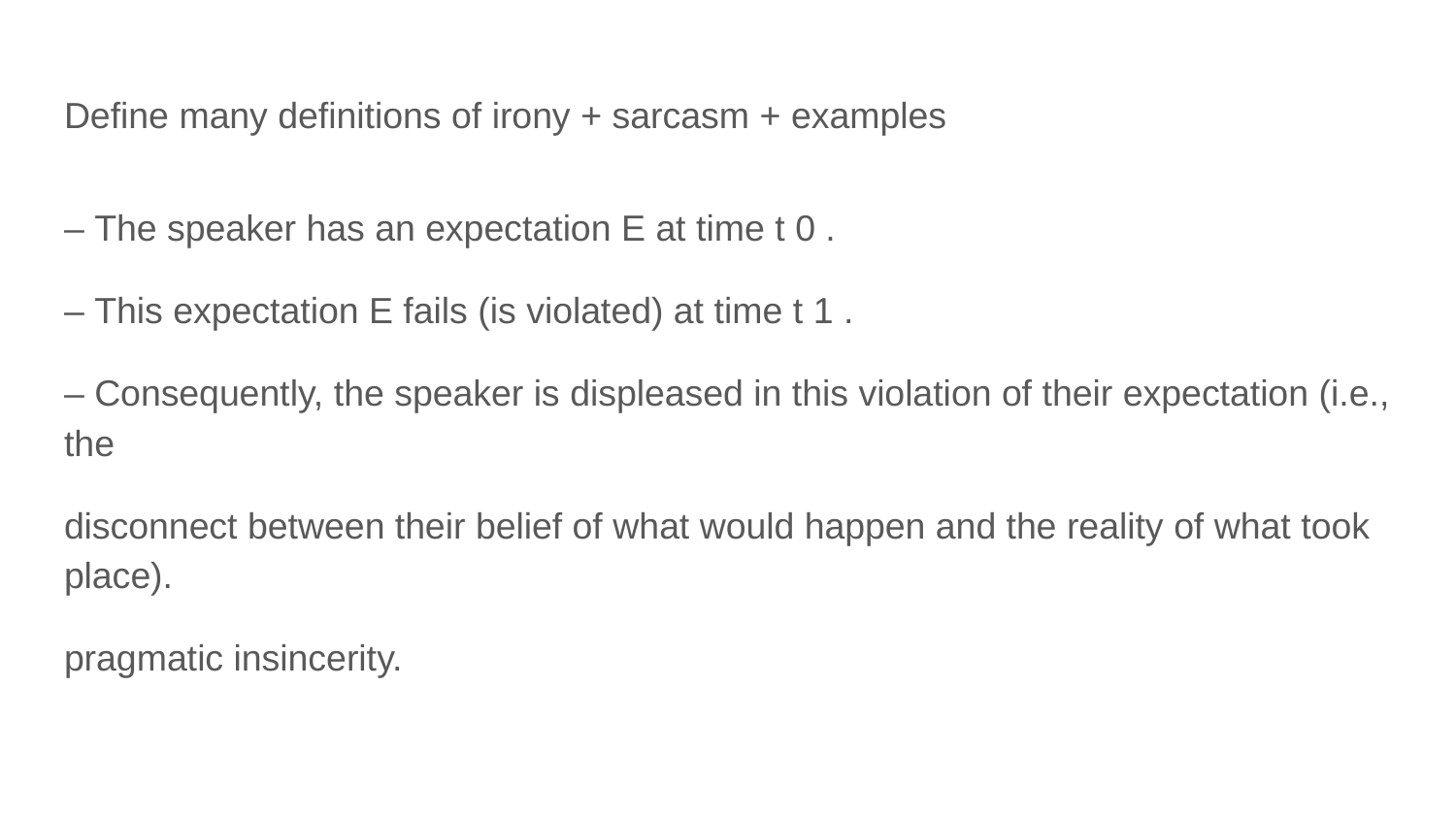

# Define many definitions of irony + sarcasm + examples
– The speaker has an expectation E at time t 0 .
– This expectation E fails (is violated) at time t 1 .
– Consequently, the speaker is displeased in this violation of their expectation (i.e., the
disconnect between their belief of what would happen and the reality of what took place).
pragmatic insincerity.